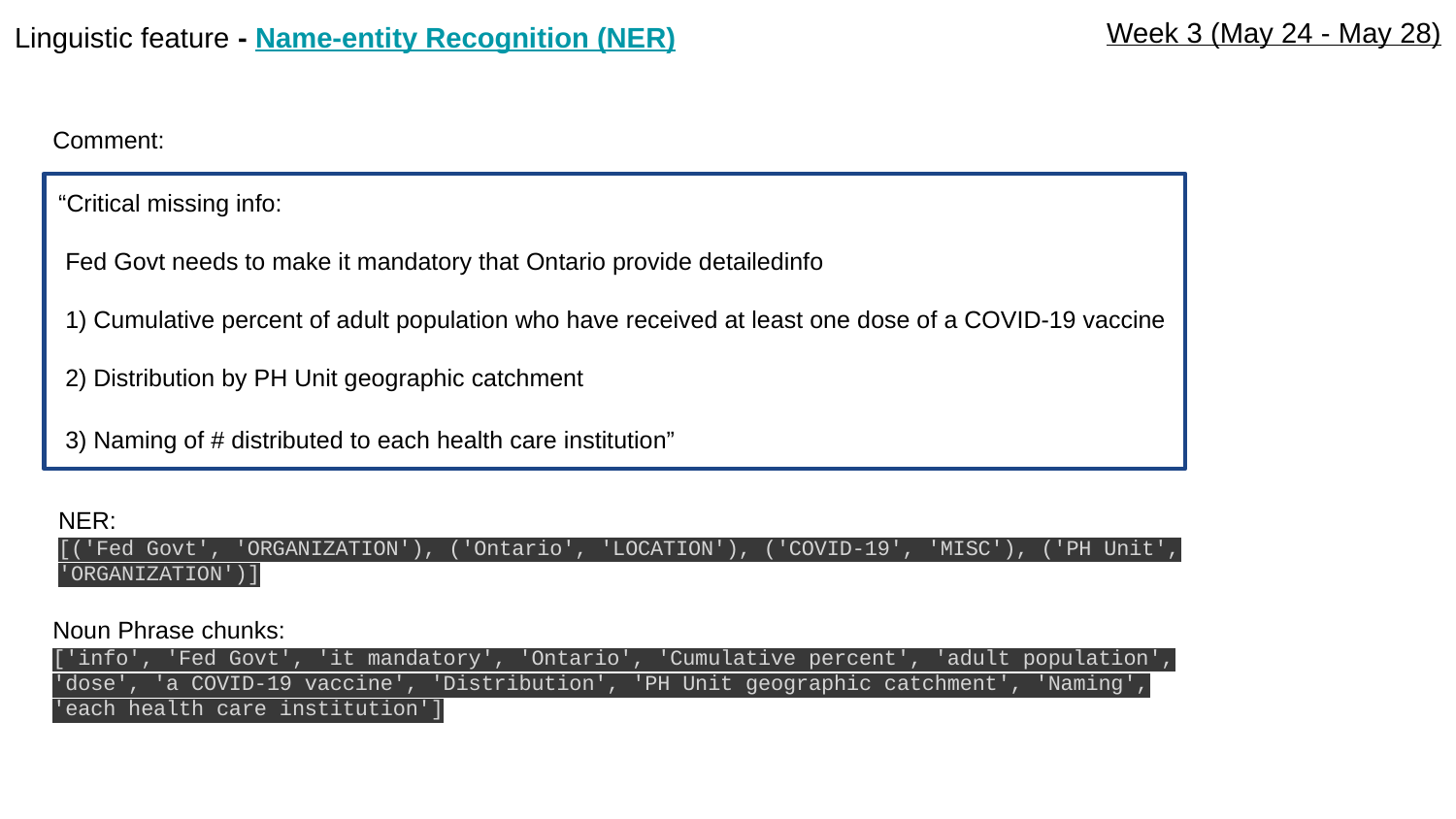

Linguistic feature - Name-entity Recognition (NER)
Week 3 (May 24 - May 28)
Comment:
“Critical missing info:

 Fed Govt needs to make it mandatory that Ontario provide detailedinfo

 1) Cumulative percent of adult population who have received at least one dose of a COVID-19 vaccine

 2) Distribution by PH Unit geographic catchment

 3) Naming of # distributed to each health care institution”
NER:
[('Fed Govt', 'ORGANIZATION'), ('Ontario', 'LOCATION'), ('COVID-19', 'MISC'), ('PH Unit', 'ORGANIZATION')]
Noun Phrase chunks:
['info', 'Fed Govt', 'it mandatory', 'Ontario', 'Cumulative percent', 'adult population', 'dose', 'a COVID-19 vaccine', 'Distribution', 'PH Unit geographic catchment', 'Naming', 'each health care institution']